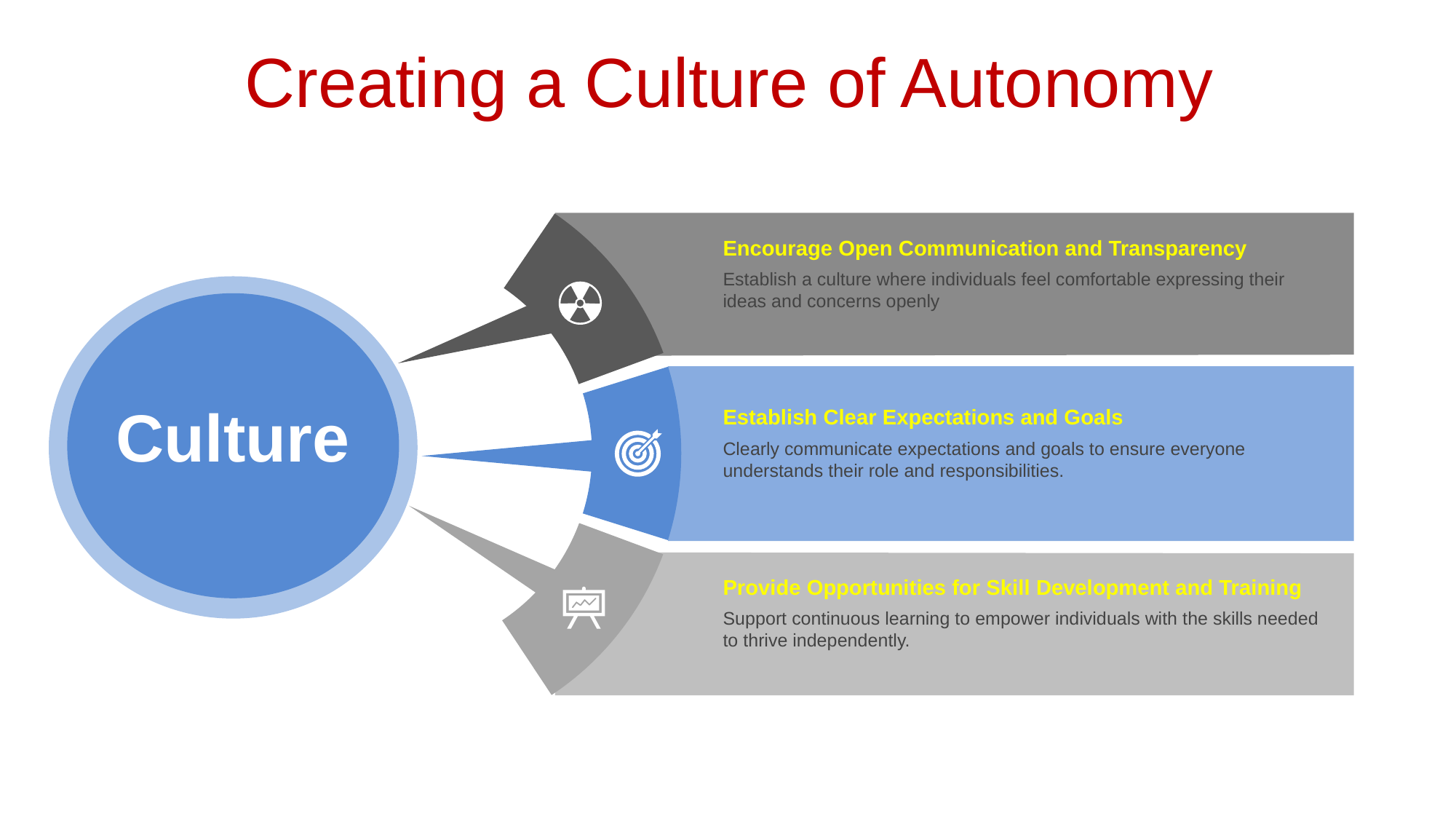

Creating a Culture of Autonomy

Encourage Open Communication and Transparency
Establish a culture where individuals feel comfortable expressing their ideas and concerns openly

Culture
Establish Clear Expectations and Goals
Clearly communicate expectations and goals to ensure everyone understands their role and responsibilities.

Provide Opportunities for Skill Development and Training
Support continuous learning to empower individuals with the skills needed to thrive independently.